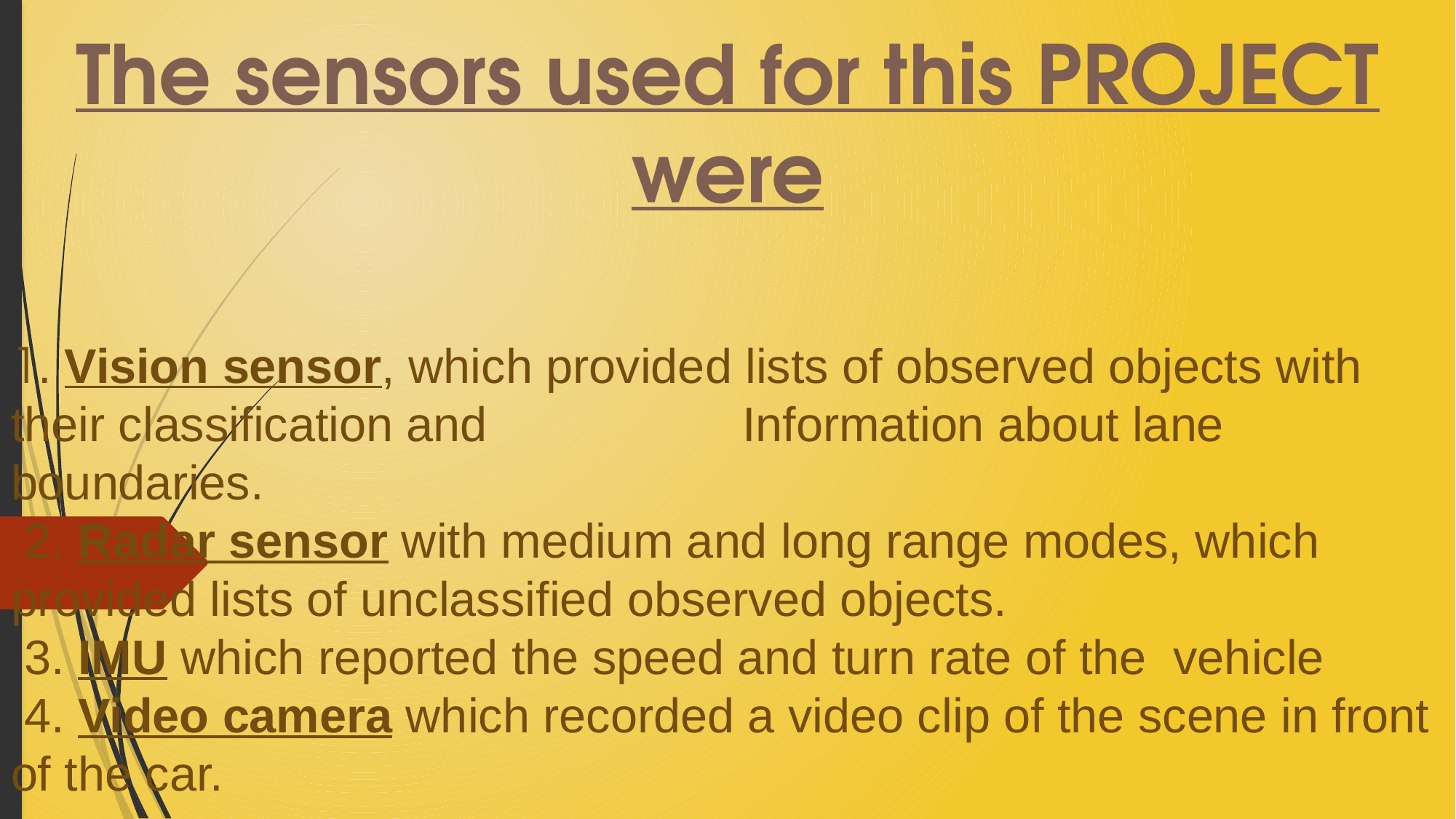

# The sensors used for this PROJECT were
1. Vision sensor, which provided lists of observed objects with their classification and                   Information about lane boundaries.
 2. Radar sensor with medium and long range modes, which provided lists of unclassified observed objects.
 3. IMU which reported the speed and turn rate of the  vehicle
 4. Video camera which recorded a video clip of the scene in front of the car.